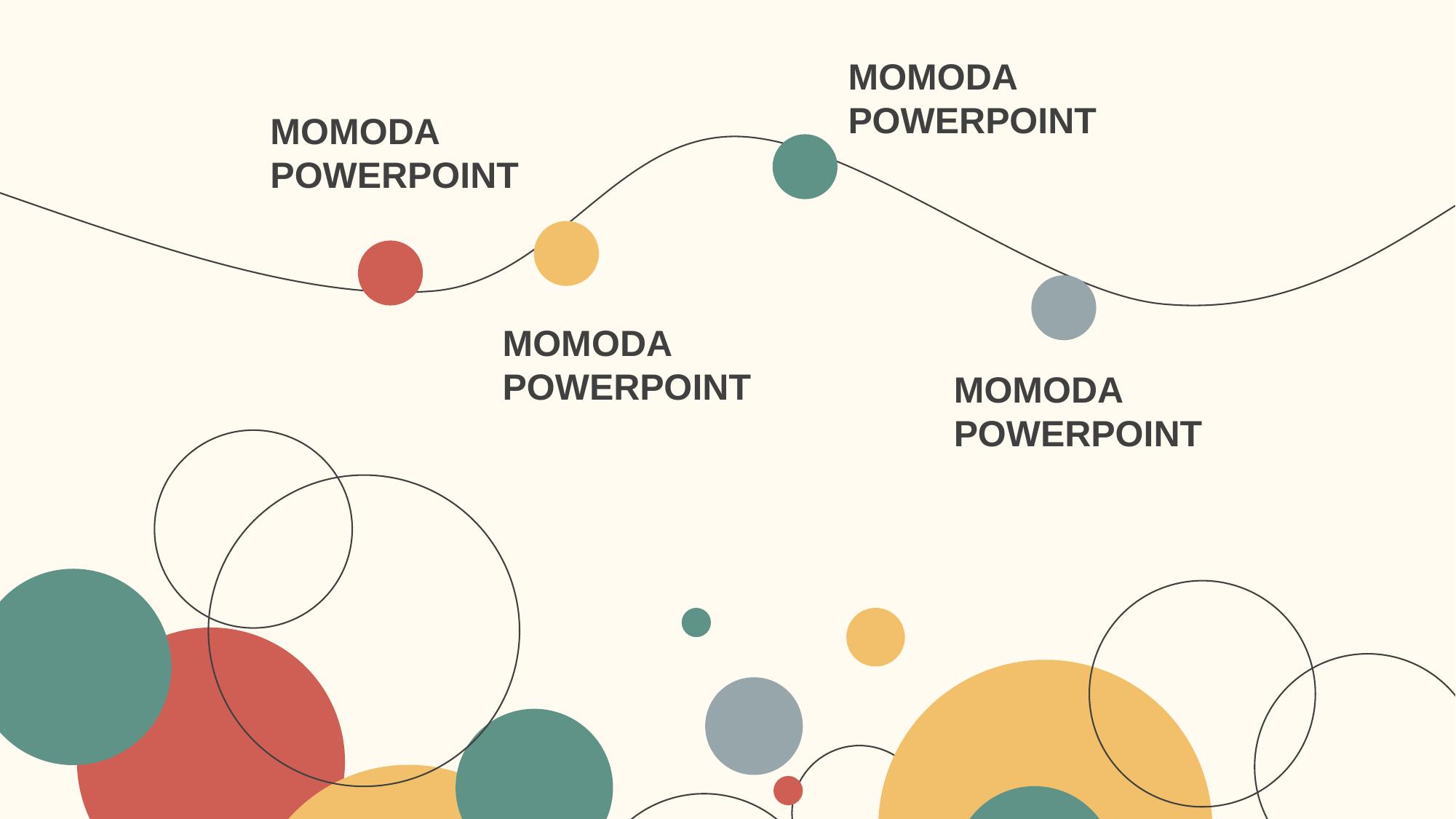

MOMODA
POWERPOINT
MOMODA
POWERPOINT

MOMODA
POWERPOINT
MOMODA
POWERPOINT